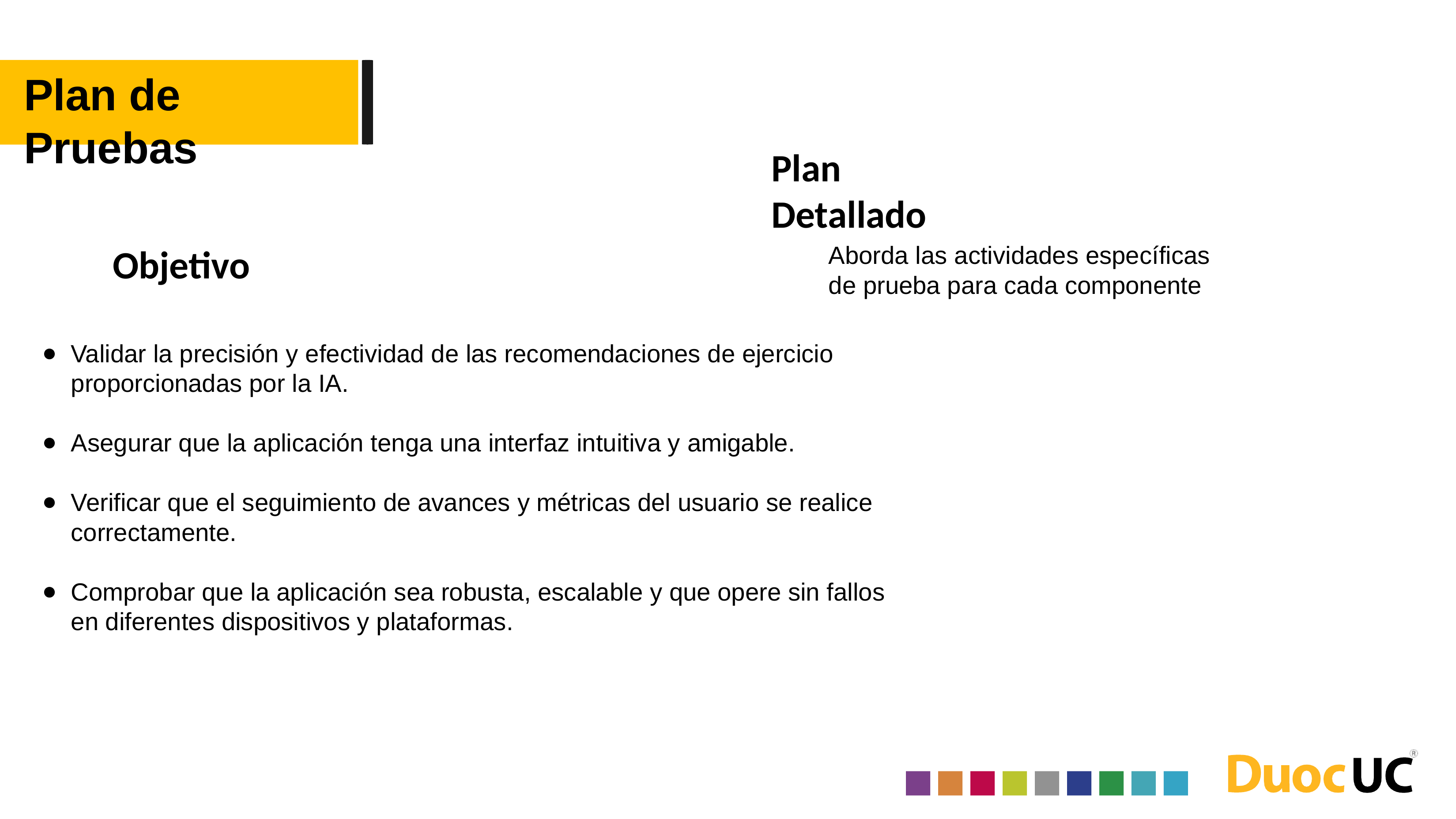

Plan de Pruebas
Plan
Detallado

Aborda las actividades específicas de prueba para cada componente
Objetivo
Validar la precisión y efectividad de las recomendaciones de ejercicio proporcionadas por la IA.

Asegurar que la aplicación tenga una interfaz intuitiva y amigable.

Verificar que el seguimiento de avances y métricas del usuario se realice correctamente.

Comprobar que la aplicación sea robusta, escalable y que opere sin fallos en diferentes dispositivos y plataformas.